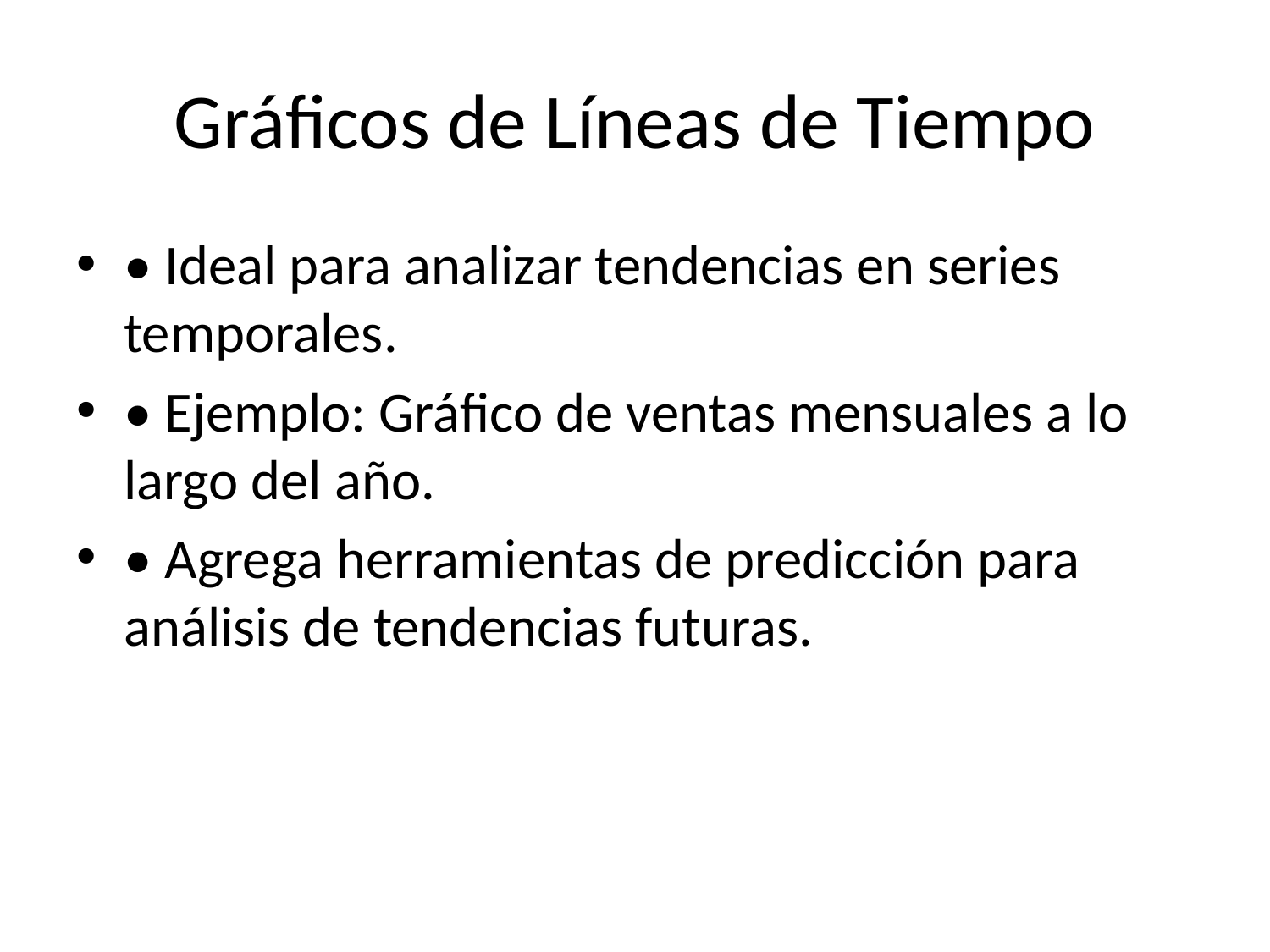

# Gráficos de Líneas de Tiempo
• Ideal para analizar tendencias en series temporales.
• Ejemplo: Gráfico de ventas mensuales a lo largo del año.
• Agrega herramientas de predicción para análisis de tendencias futuras.